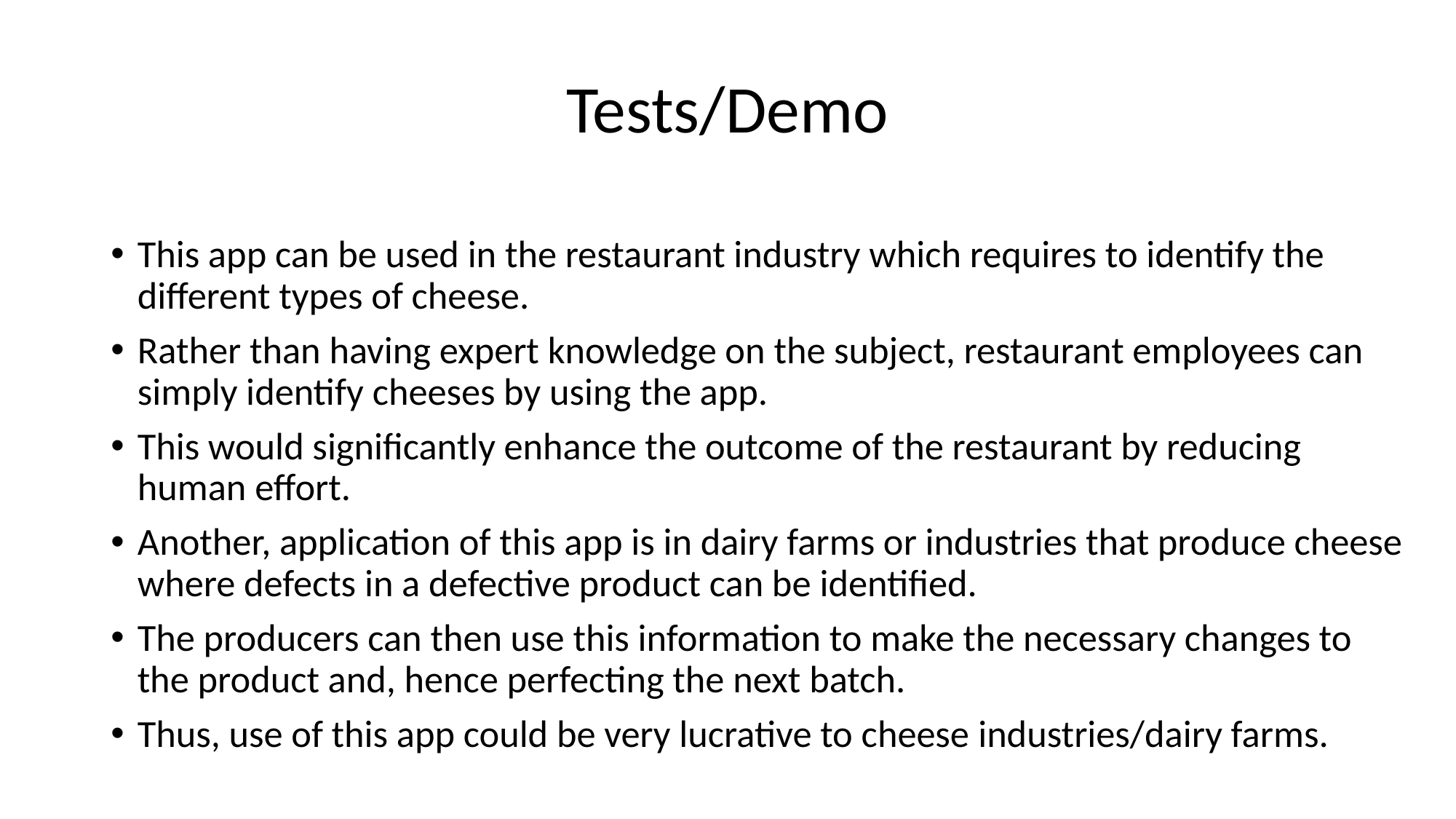

# Tests/Demo

This app can be used in the restaurant industry which requires to identify the different types of cheese.
Rather than having expert knowledge on the subject, restaurant employees can simply identify cheeses by using the app.
This would significantly enhance the outcome of the restaurant by reducing human effort.
Another, application of this app is in dairy farms or industries that produce cheese where defects in a defective product can be identified.
The producers can then use this information to make the necessary changes to the product and, hence perfecting the next batch.
Thus, use of this app could be very lucrative to cheese industries/dairy farms.